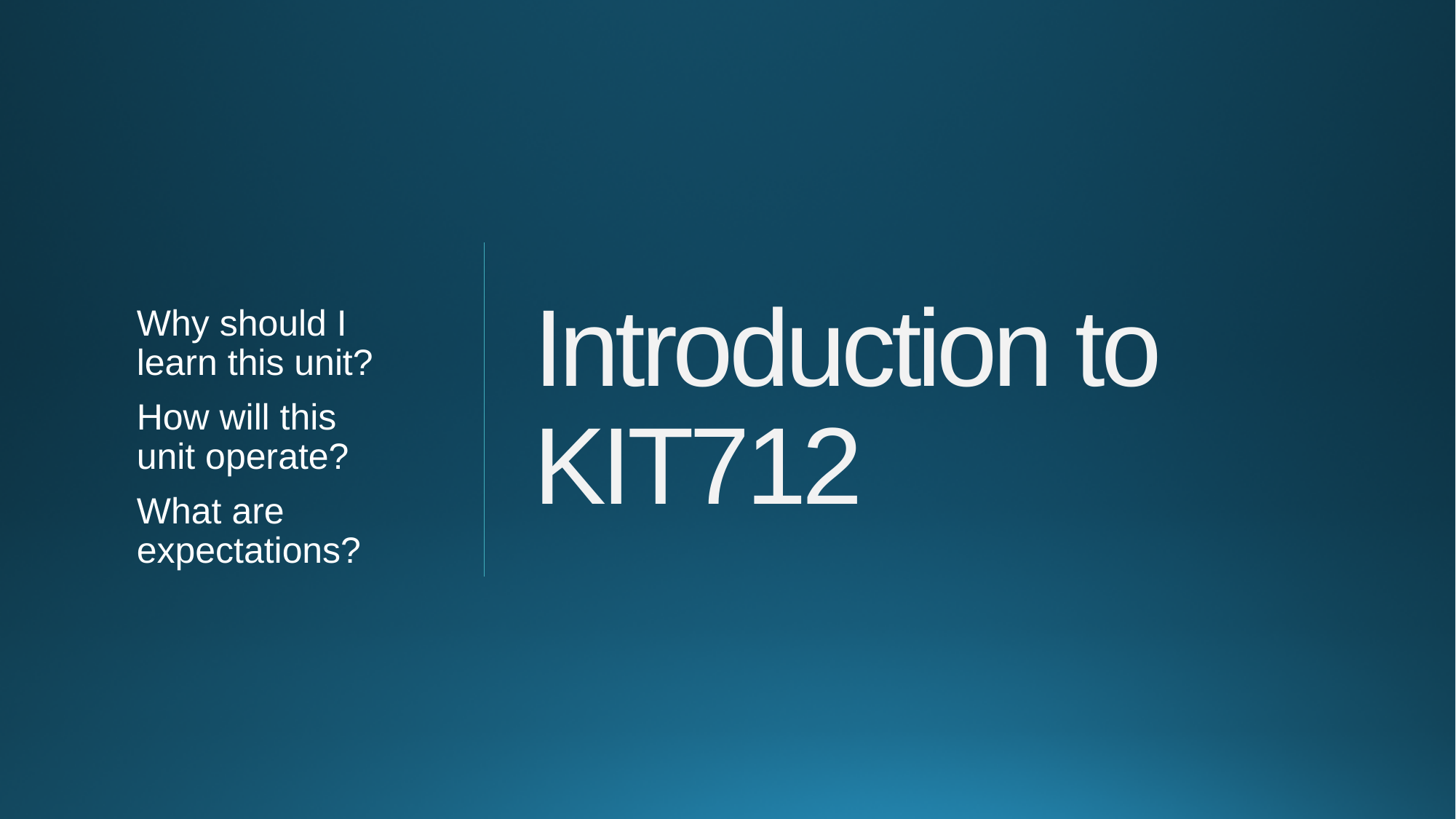

# Introduction to KIT712
Why should I learn this unit?
How will this unit operate?
What are expectations?